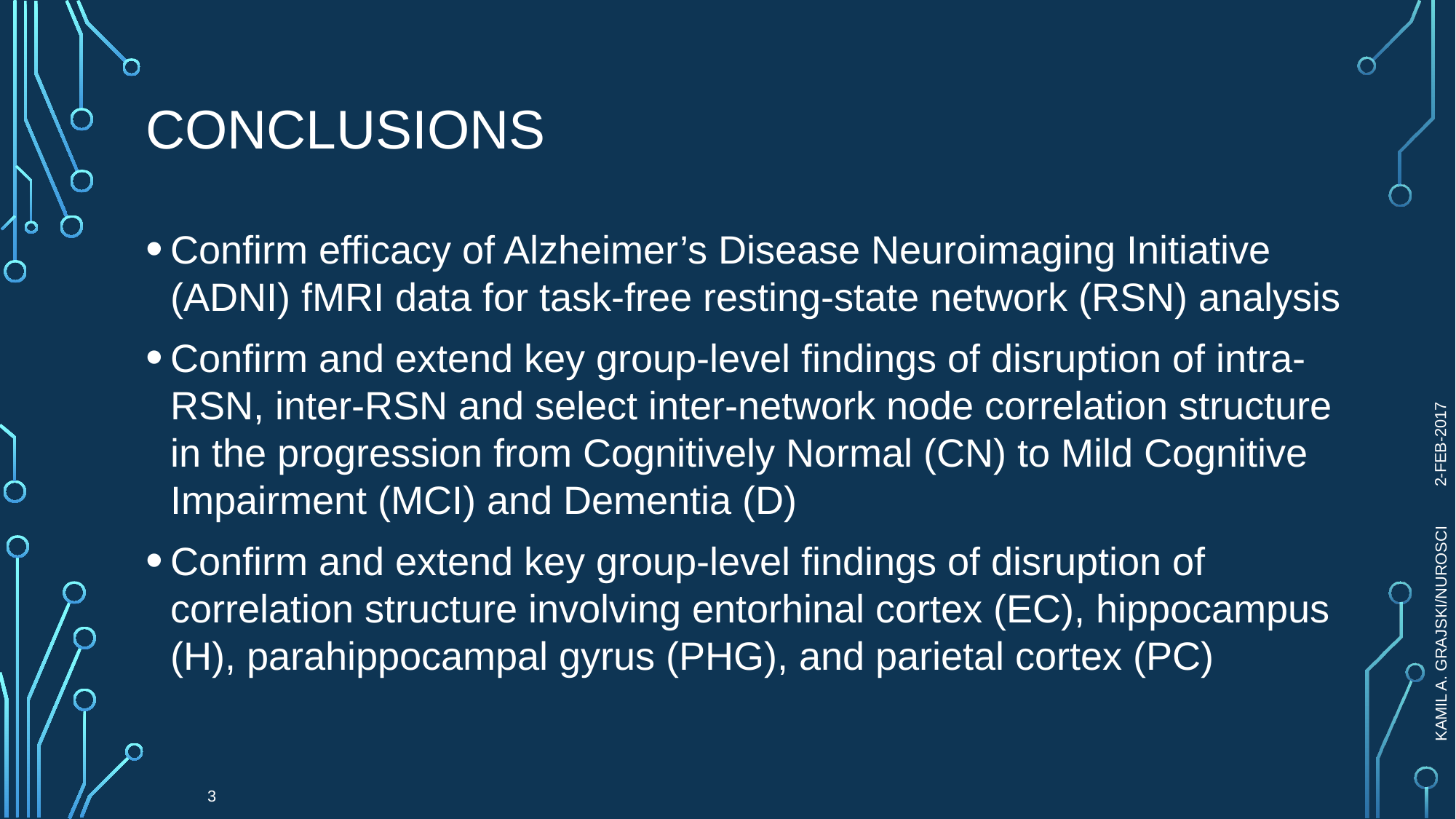

# conclusions
Confirm efficacy of Alzheimer’s Disease Neuroimaging Initiative (ADNI) fMRI data for task-free resting-state network (RSN) analysis
Confirm and extend key group-level findings of disruption of intra-RSN, inter-RSN and select inter-network node correlation structure in the progression from Cognitively Normal (CN) to Mild Cognitive Impairment (MCI) and Dementia (D)
Confirm and extend key group-level findings of disruption of correlation structure involving entorhinal cortex (EC), hippocampus (H), parahippocampal gyrus (PHG), and parietal cortex (PC)

2-FEB-2017
Kamil A. Grajski/NuroSci
3